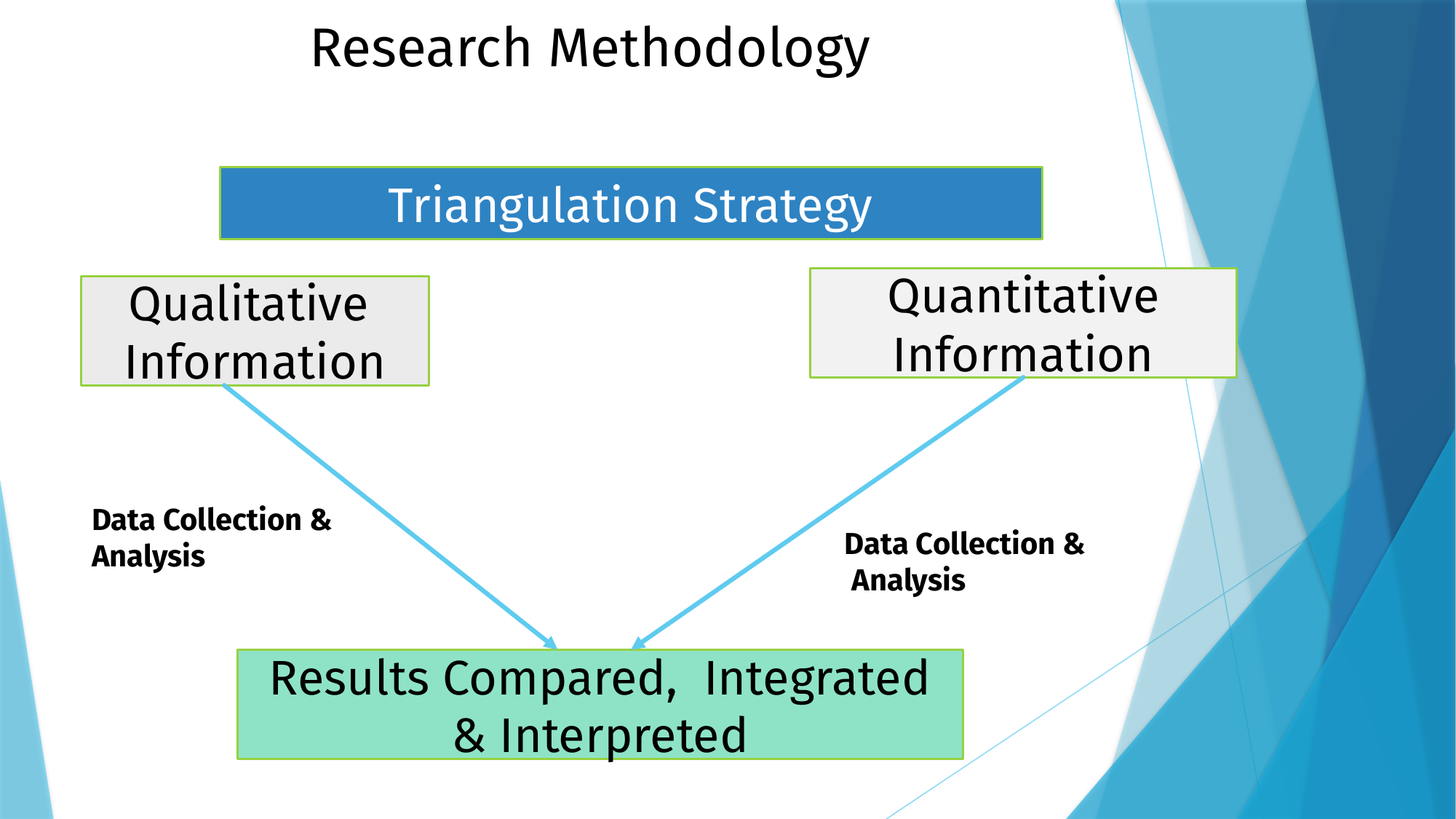

# Research Methodology
Triangulation Strategy
Quantitative Information
Qualitative
Information
Data Collection & Analysis
Data Collection &
 Analysis
Results Compared,  Integrated & Interpreted